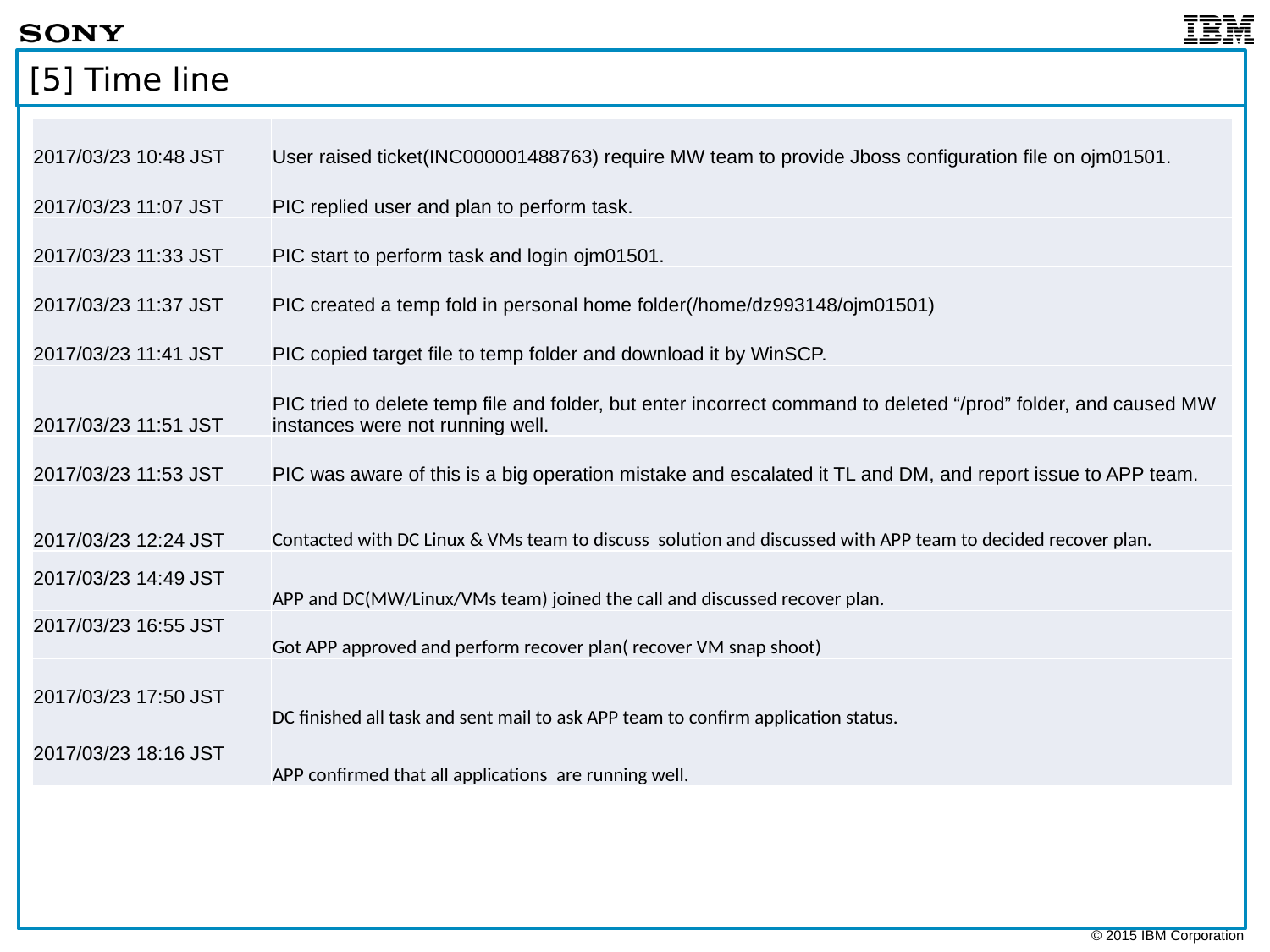

[5] Time line

| 2017/03/23 10:48 JST | User raised ticket(INC000001488763) require MW team to provide Jboss configuration file on ojm01501. |
| --- | --- |
| 2017/03/23 11:07 JST | PIC replied user and plan to perform task. |
| 2017/03/23 11:33 JST | PIC start to perform task and login ojm01501. |
| 2017/03/23 11:37 JST | PIC created a temp fold in personal home folder(/home/dz993148/ojm01501) |
| 2017/03/23 11:41 JST | PIC copied target file to temp folder and download it by WinSCP. |
| 2017/03/23 11:51 JST | PIC tried to delete temp file and folder, but enter incorrect command to deleted “/prod” folder, and caused MW instances were not running well. |
| 2017/03/23 11:53 JST | PIC was aware of this is a big operation mistake and escalated it TL and DM, and report issue to APP team. |
| 2017/03/23 12:24 JST | Contacted with DC Linux & VMs team to discuss solution and discussed with APP team to decided recover plan. |
| 2017/03/23 14:49 JST | APP and DC(MW/Linux/VMs team) joined the call and discussed recover plan. |
| 2017/03/23 16:55 JST | Got APP approved and perform recover plan( recover VM snap shoot) |
| 2017/03/23 17:50 JST | DC finished all task and sent mail to ask APP team to confirm application status. |
| 2017/03/23 18:16 JST | APP confirmed that all applications are running well. |